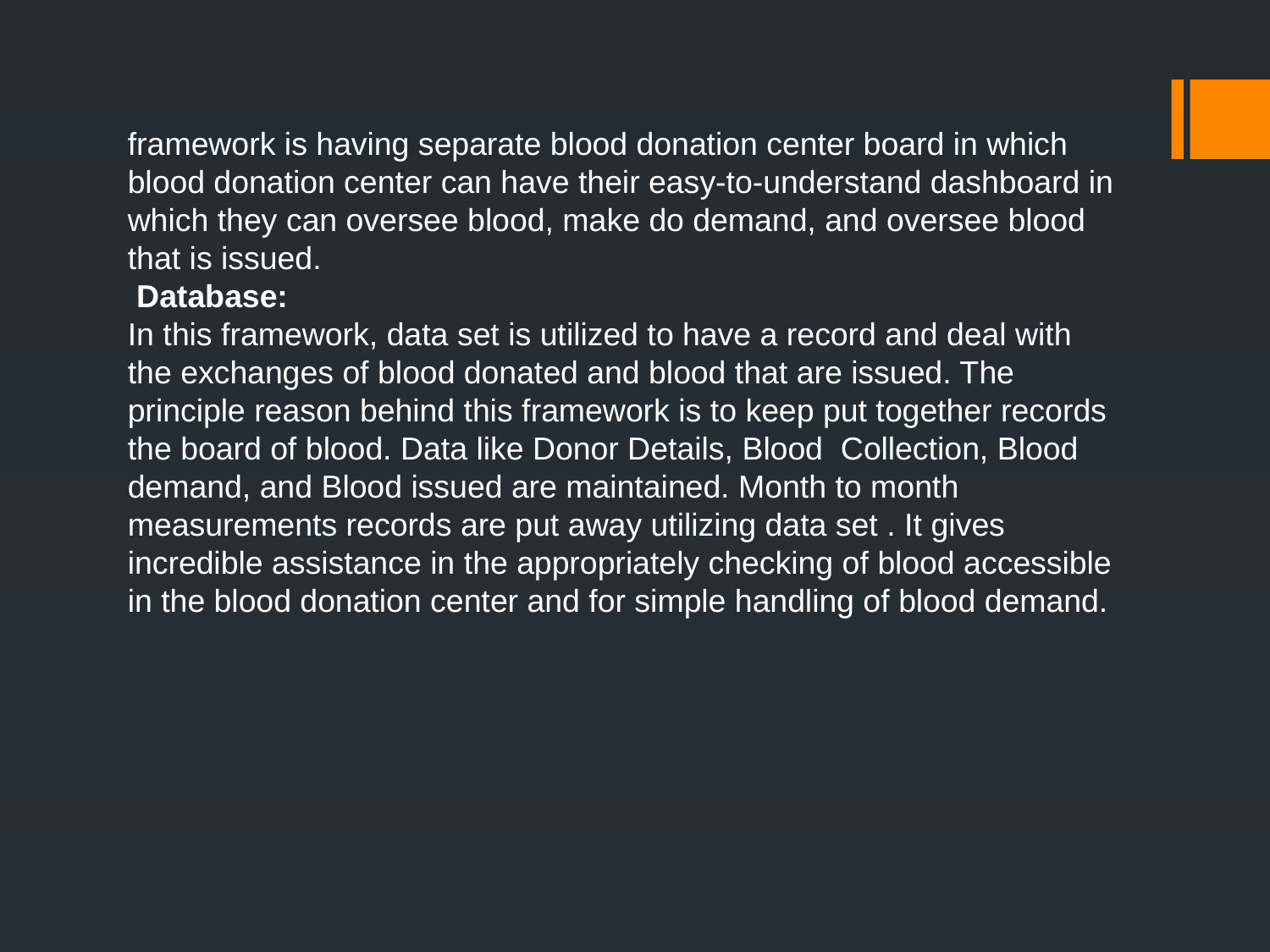

# framework is having separate blood donation center board in which blood donation center can have their easy-to-understand dashboard in which they can oversee blood, make do demand, and oversee blood that is issued. Database: In this framework, data set is utilized to have a record and deal with the exchanges of blood donated and blood that are issued. The principle reason behind this framework is to keep put together records the board of blood. Data like Donor Details, Blood  Collection, Blood demand, and Blood issued are maintained. Month to month measurements records are put away utilizing data set . It gives incredible assistance in the appropriately checking of blood accessible in the blood donation center and for simple handling of blood demand.